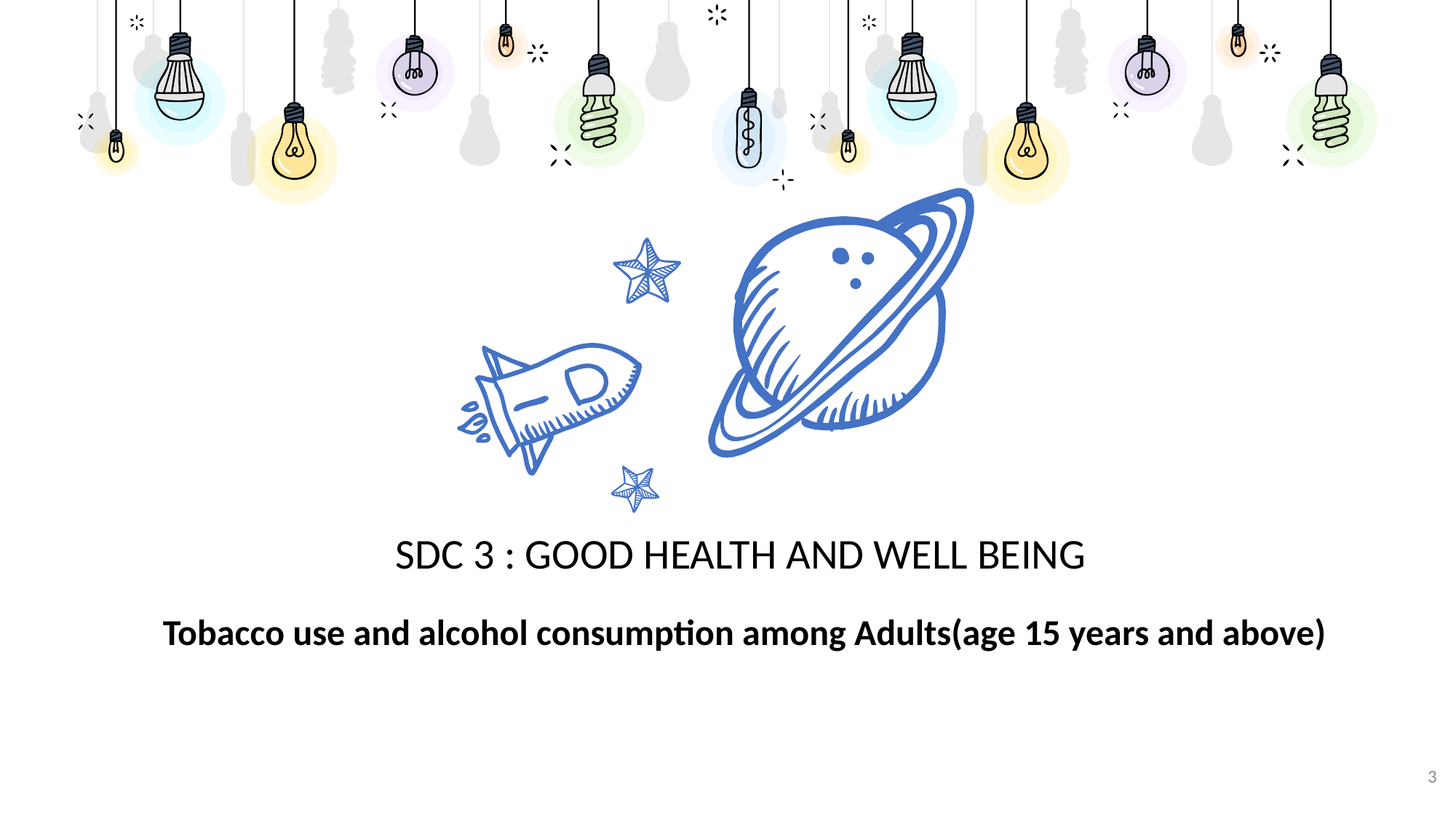

SDC 3 : GOOD HEALTH AND WELL BEING

Tobacco use and alcohol consumption among Adults(age 15 years and above)
3